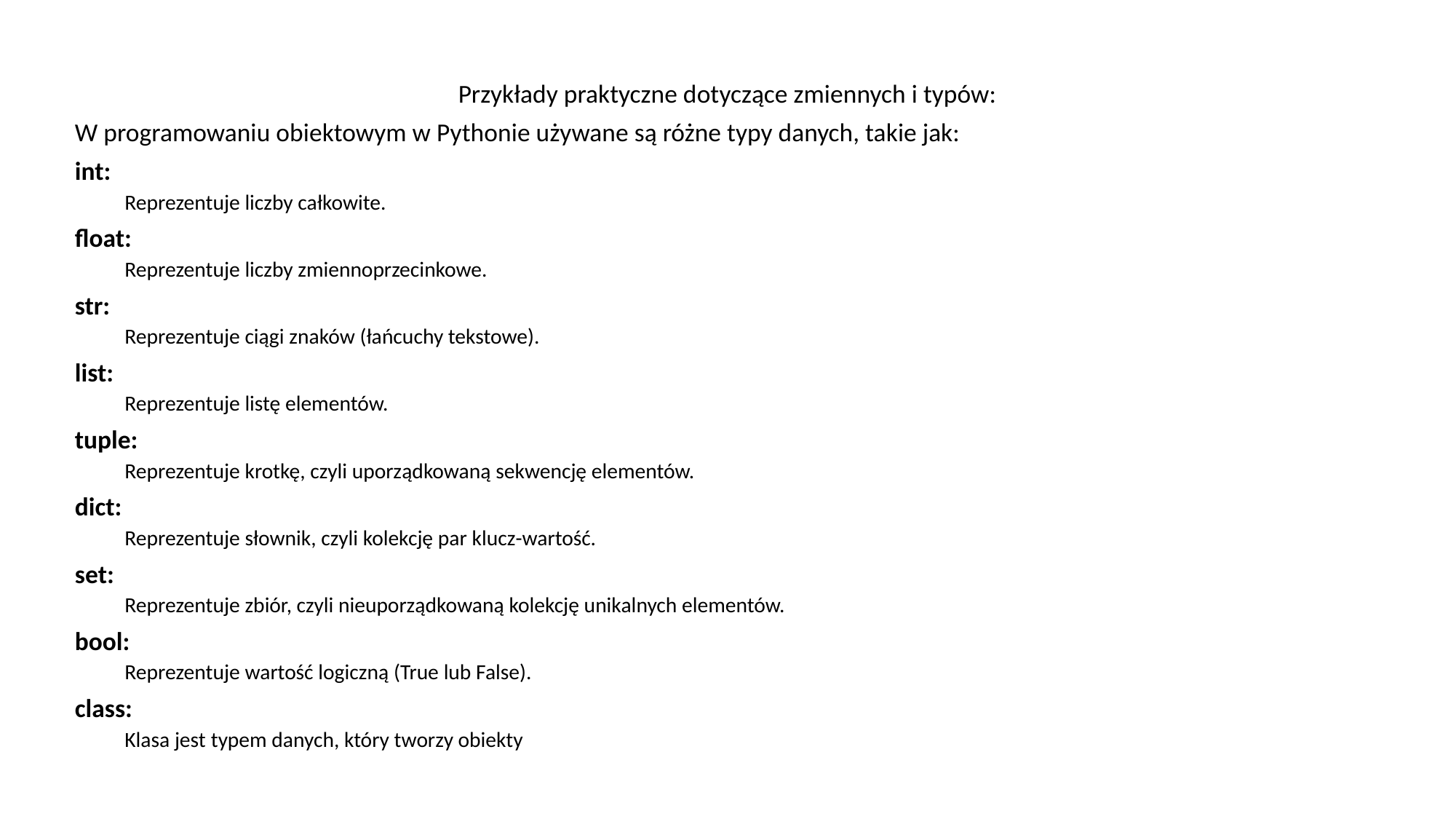

Przykłady praktyczne dotyczące zmiennych i typów:
W programowaniu obiektowym w Pythonie używane są różne typy danych, takie jak:
int:
Reprezentuje liczby całkowite.
float:
Reprezentuje liczby zmiennoprzecinkowe.
str:
Reprezentuje ciągi znaków (łańcuchy tekstowe).
list:
Reprezentuje listę elementów.
tuple:
Reprezentuje krotkę, czyli uporządkowaną sekwencję elementów.
dict:
Reprezentuje słownik, czyli kolekcję par klucz-wartość.
set:
Reprezentuje zbiór, czyli nieuporządkowaną kolekcję unikalnych elementów.
bool:
Reprezentuje wartość logiczną (True lub False).
class:
Klasa jest typem danych, który tworzy obiekty